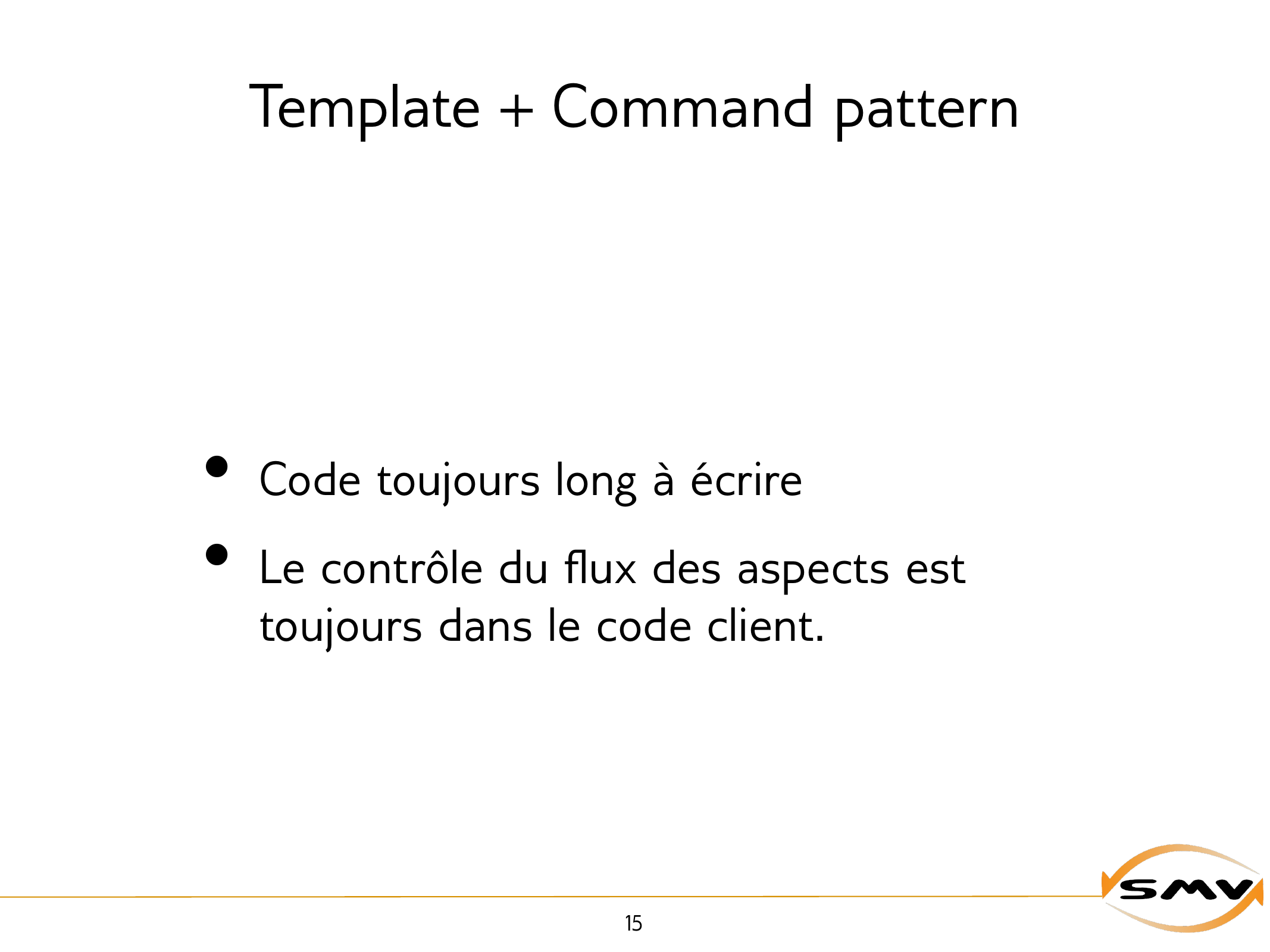

# Template + Command pattern
Code toujours long à écrire
Le contrôle du flux des aspects est toujours dans le code client.
15